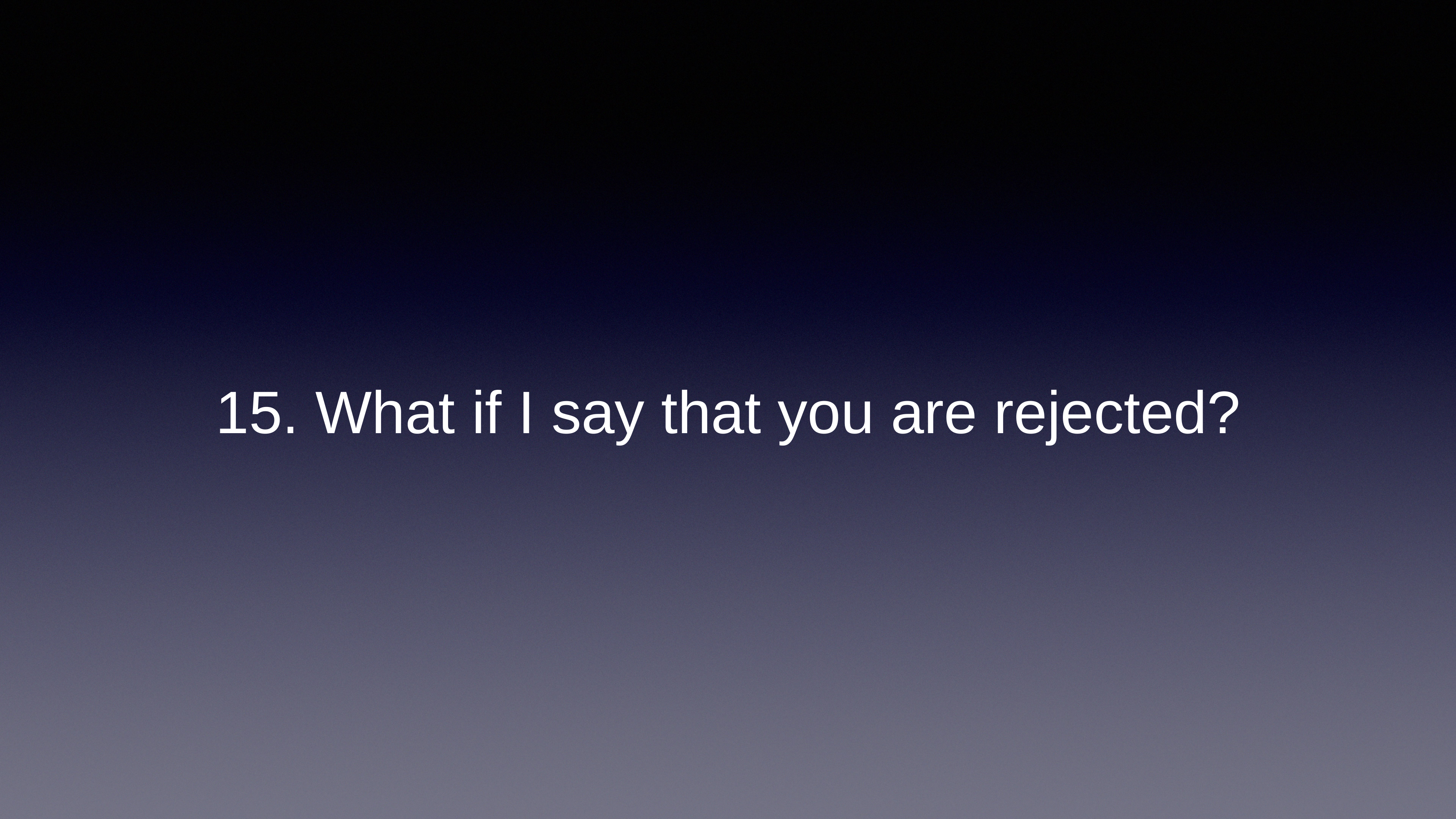

# 15. What if I say that you are rejected?